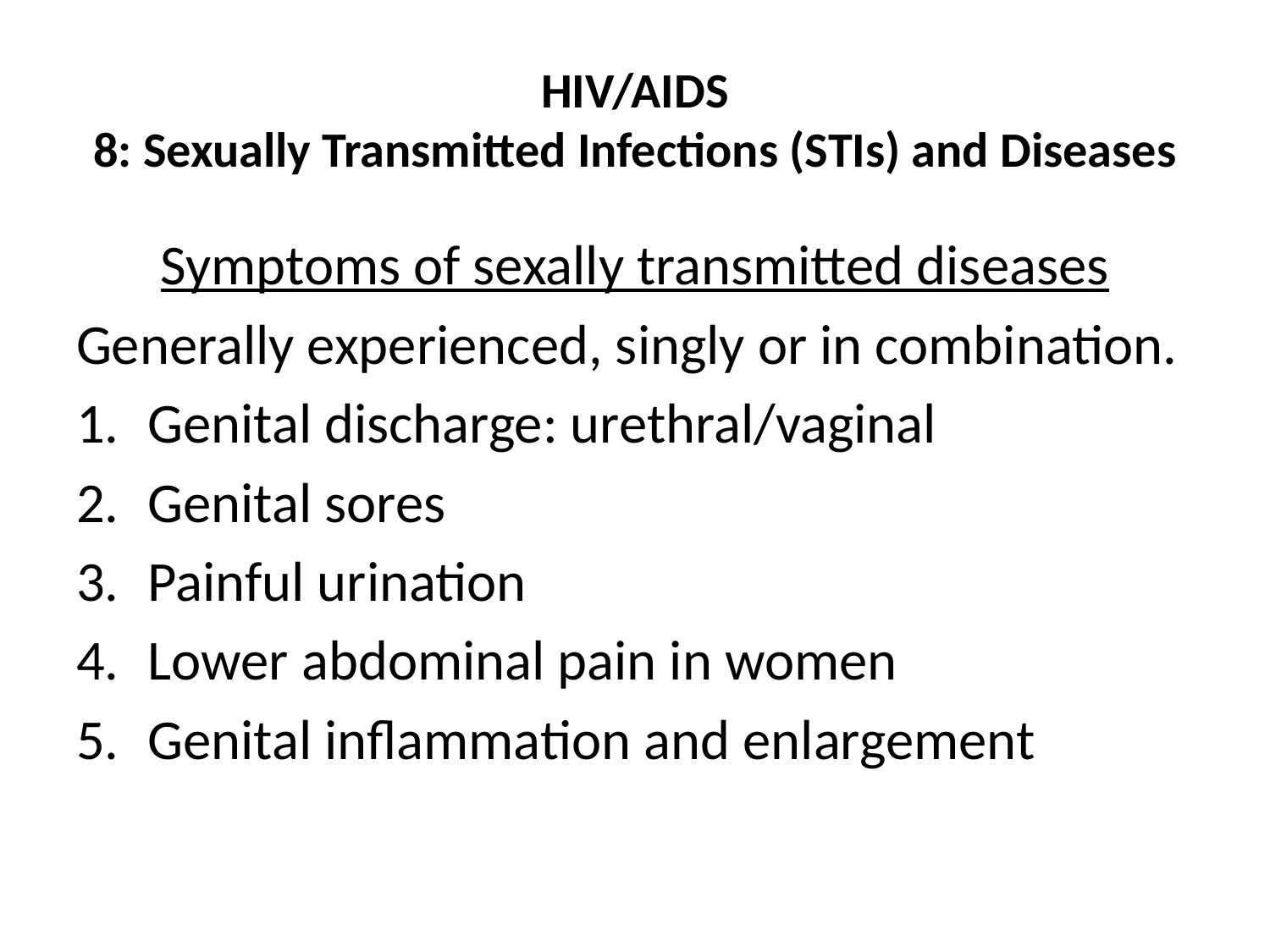

# HIV/AIDS 8: Sexually Transmitted Infections (STIs) and Diseases
Symptoms of sexally transmitted diseases
Generally experienced, singly or in combination.
Genital discharge: urethral/vaginal
Genital sores
Painful urination
Lower abdominal pain in women
Genital inflammation and enlargement